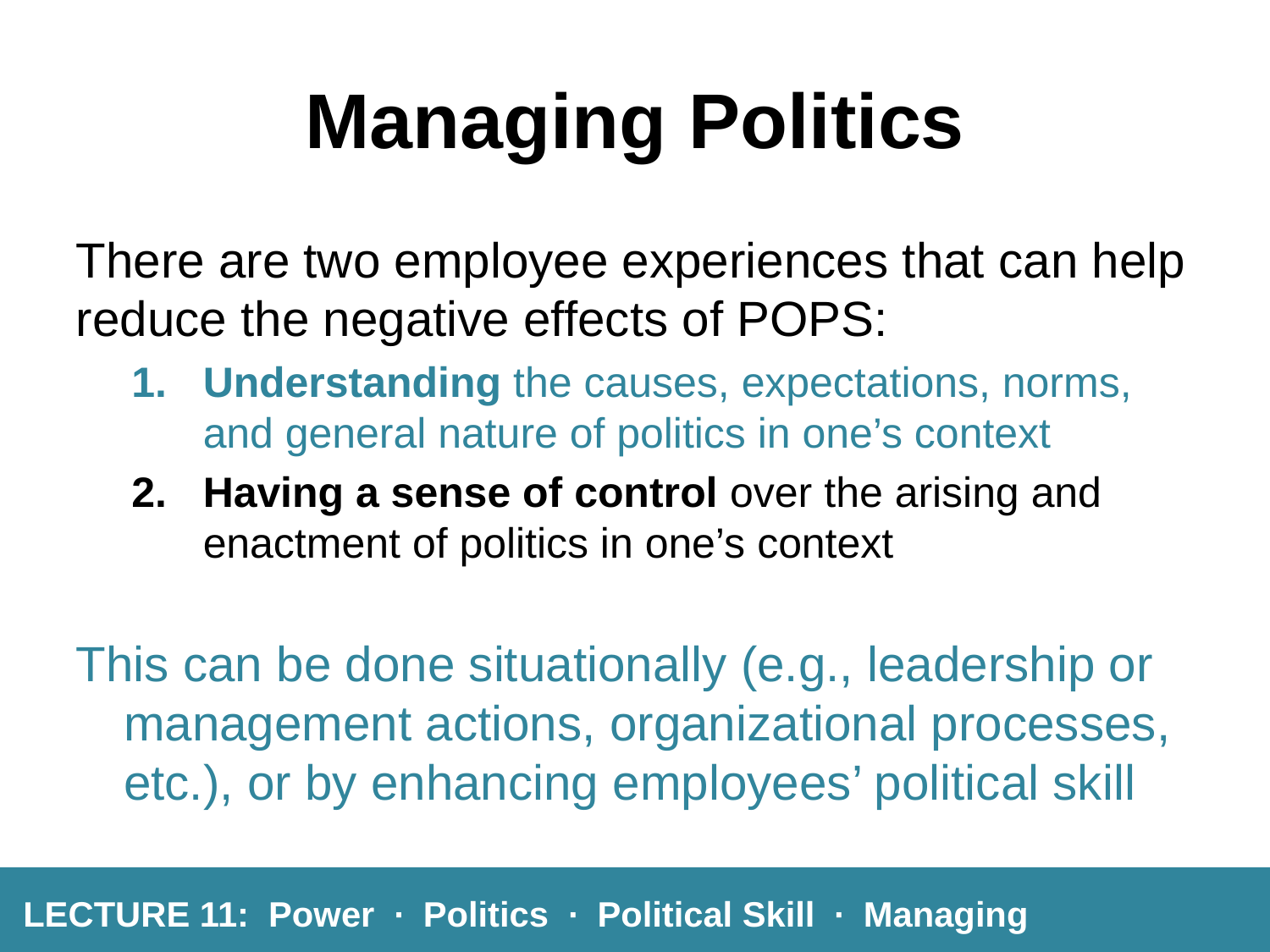

Managing Politics
There are two employee experiences that can help reduce the negative effects of POPS:
Understanding the causes, expectations, norms, and general nature of politics in one’s context
Having a sense of control over the arising and enactment of politics in one’s context

This can be done situationally (e.g., leadership or management actions, organizational processes, etc.), or by enhancing employees’ political skill
LECTURE 11:  Power  ∙  Politics  ∙  Political Skill  ∙  Managing